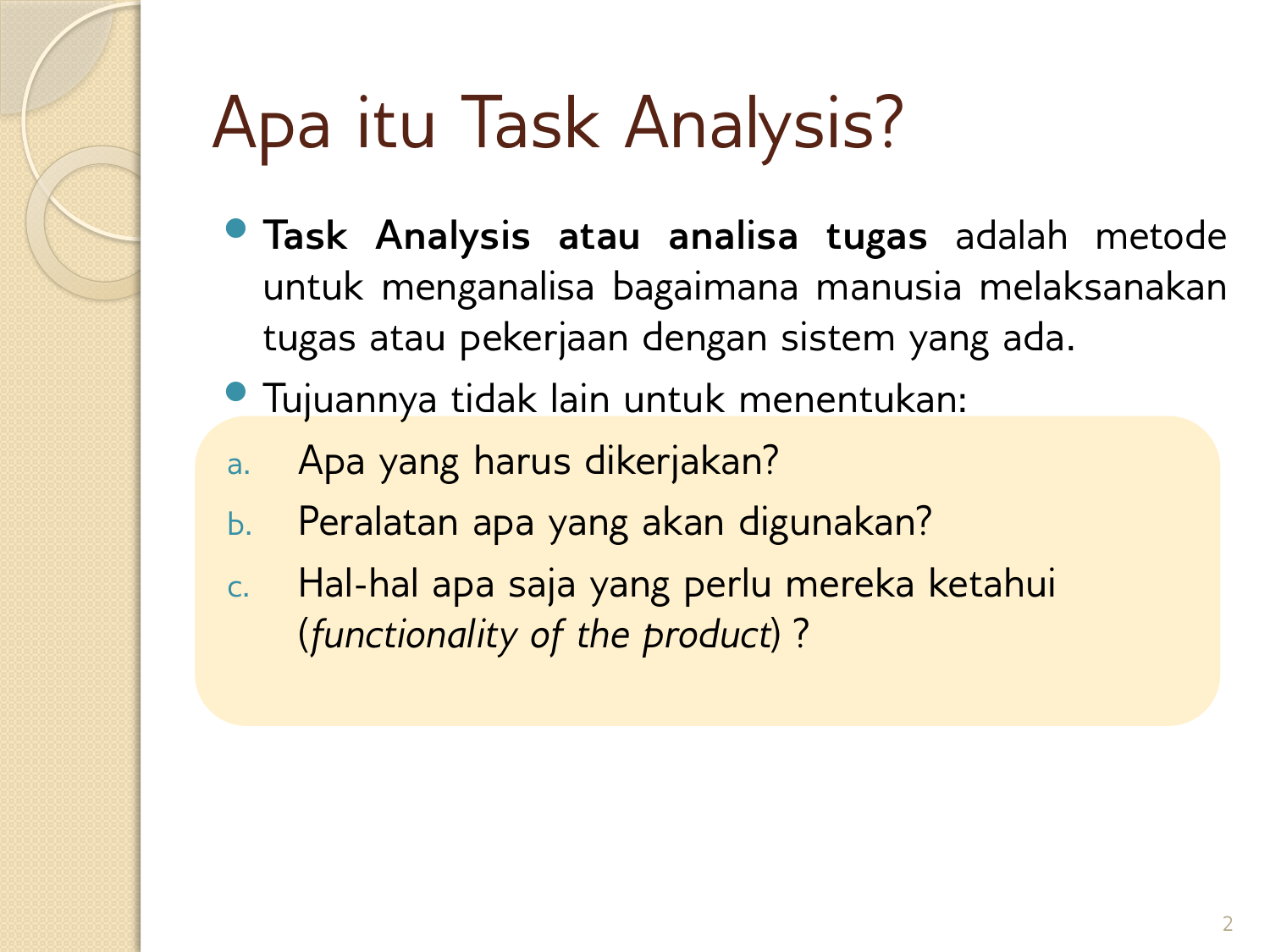

# Apa itu Task Analysis?
Task Analysis atau analisa tugas adalah metode untuk menganalisa bagaimana manusia melaksanakan tugas atau pekerjaan dengan sistem yang ada.
Tujuannya tidak lain untuk menentukan:
Apa yang harus dikerjakan?
Peralatan apa yang akan digunakan?
Hal-hal apa saja yang perlu mereka ketahui (functionality of the product) ?

2